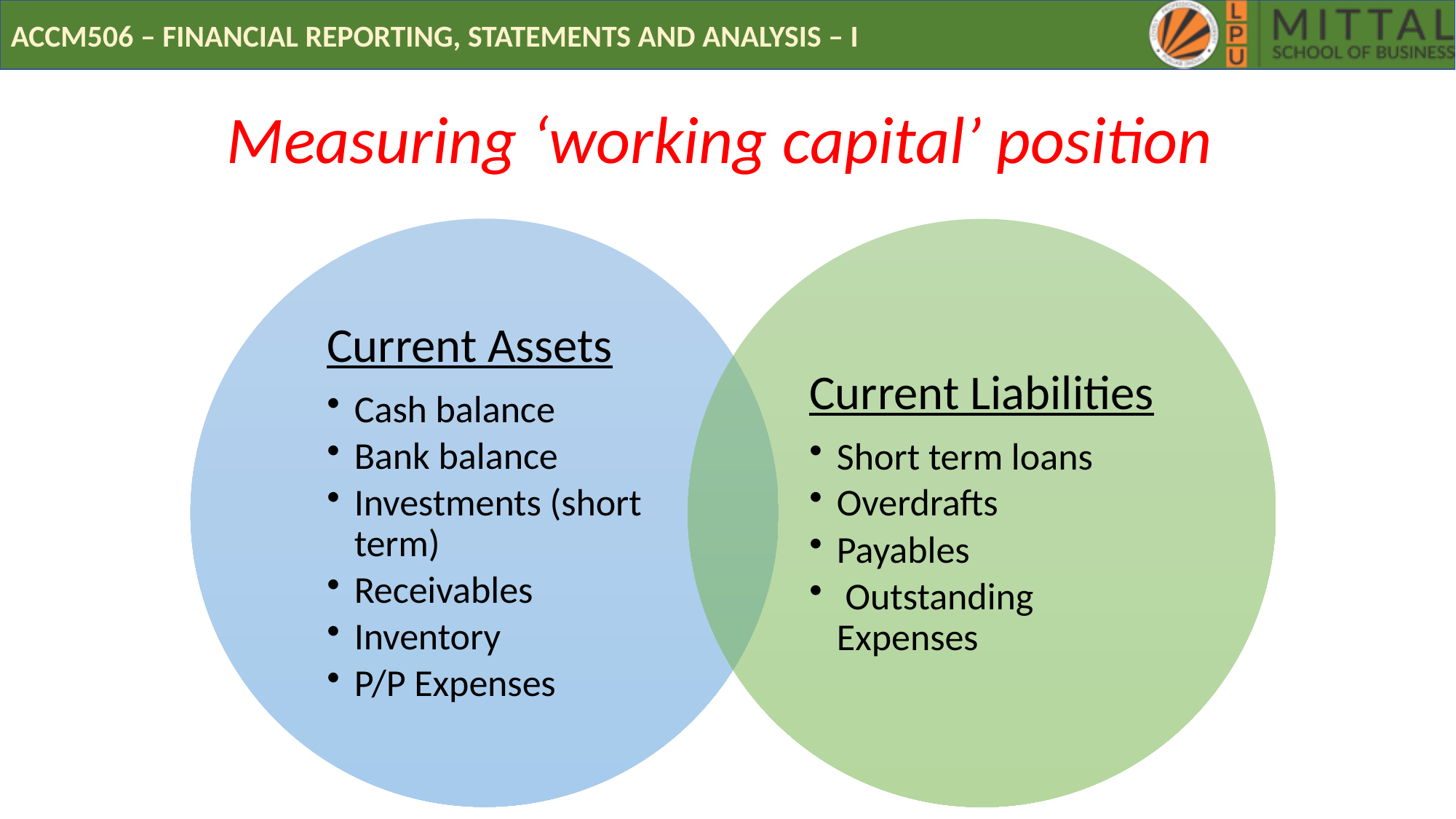

# Measuring ‘working capital’ position
Current Assets
Cash balance
Bank balance
Investments (short term)
Receivables
Inventory
P/P Expenses
Current Liabilities
Short term loans
Overdrafts
Payables
 Outstanding Expenses